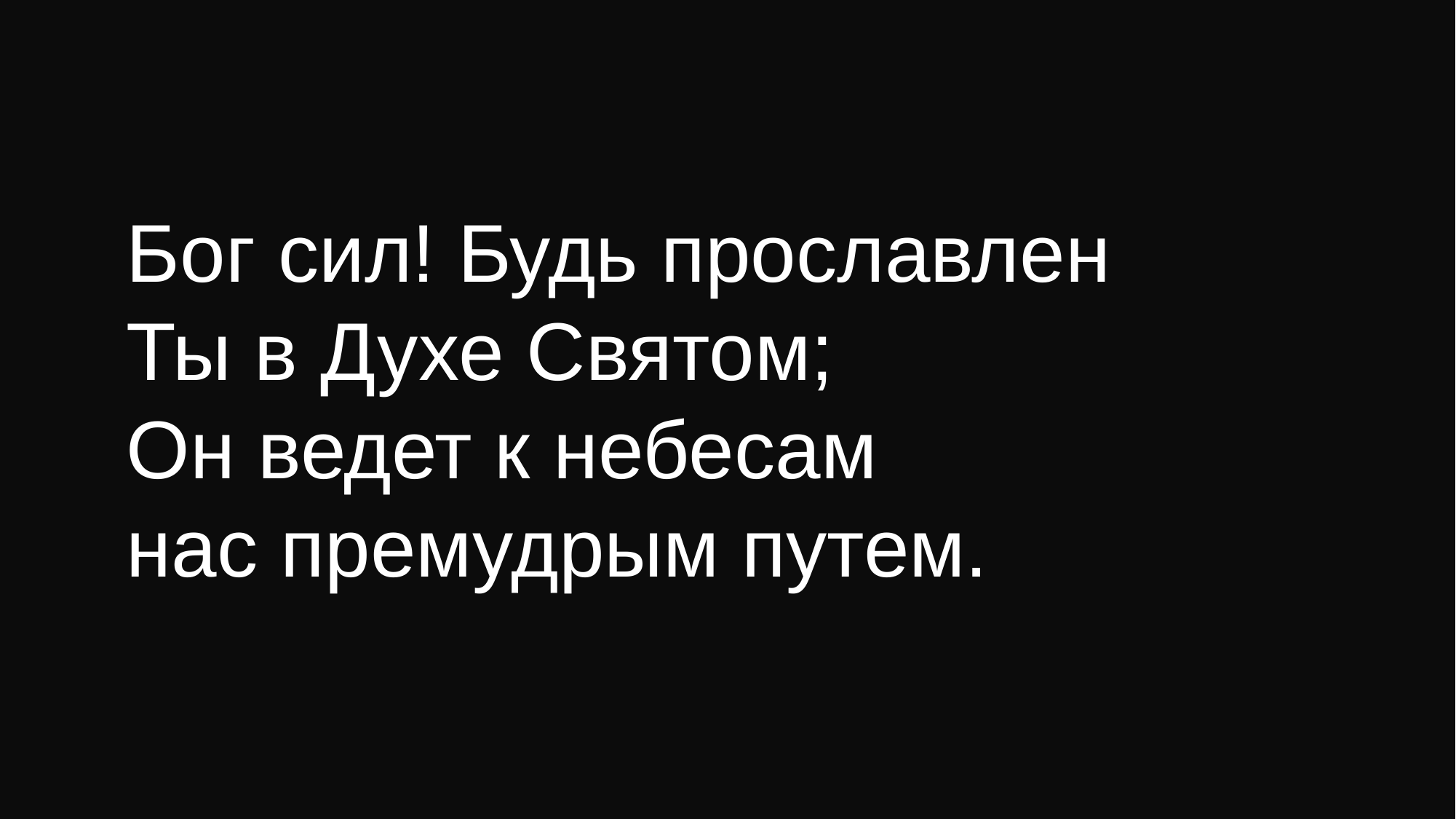

Бог сил! Будь прославлен
Ты в Духе Святом;
Он ведет к небесам
нас премудрым путем.